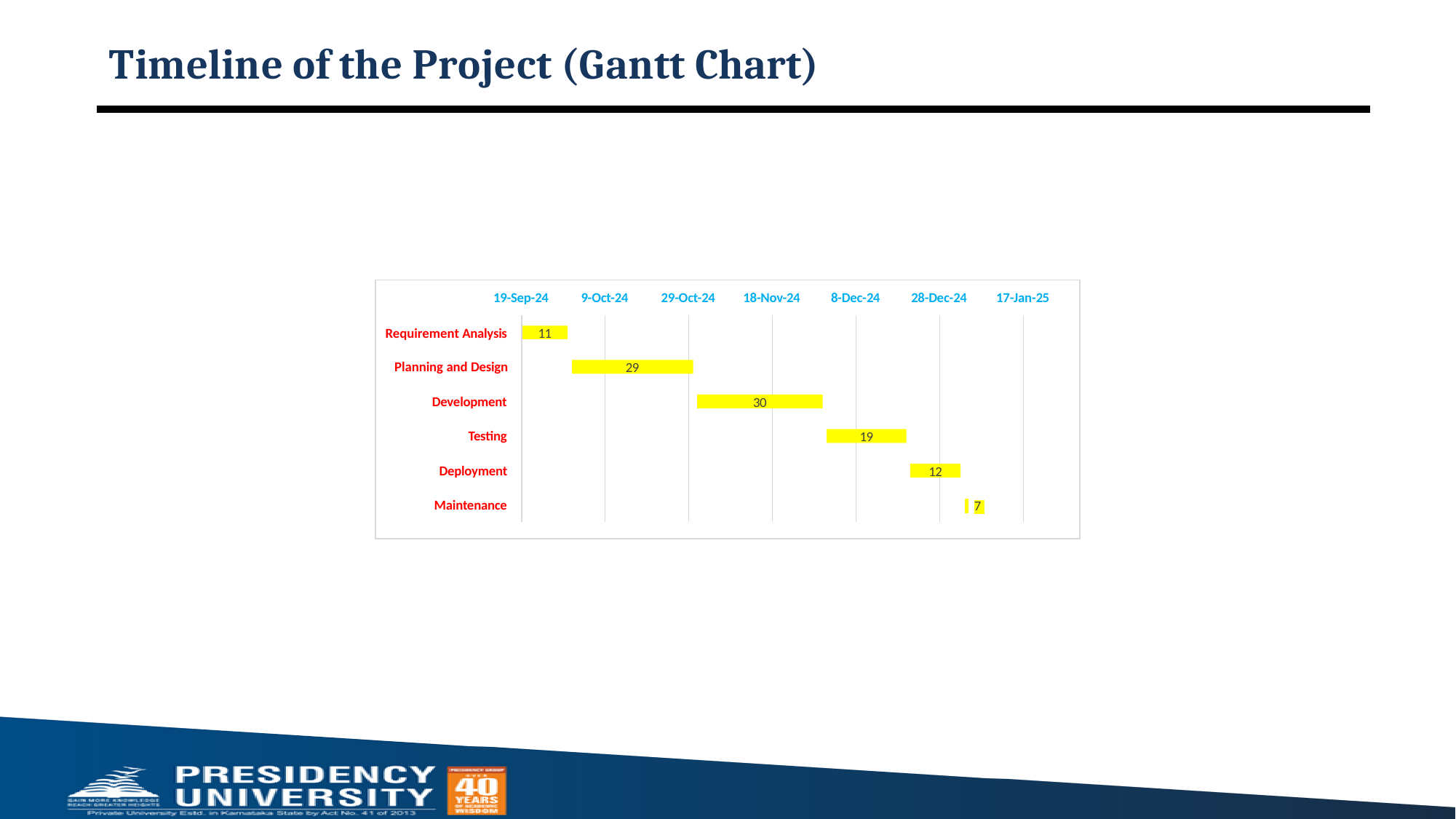

# Timeline of the Project (Gantt Chart)

19-Sep-24
9-Oct-24
29-Oct-24	18-Nov-24	8-Dec-24	28-Dec-24	17-Jan-25

Requirement Analysis	11

Planning and Design
29
Development
30
Testing
19
Deployment
12
 7
Maintenance